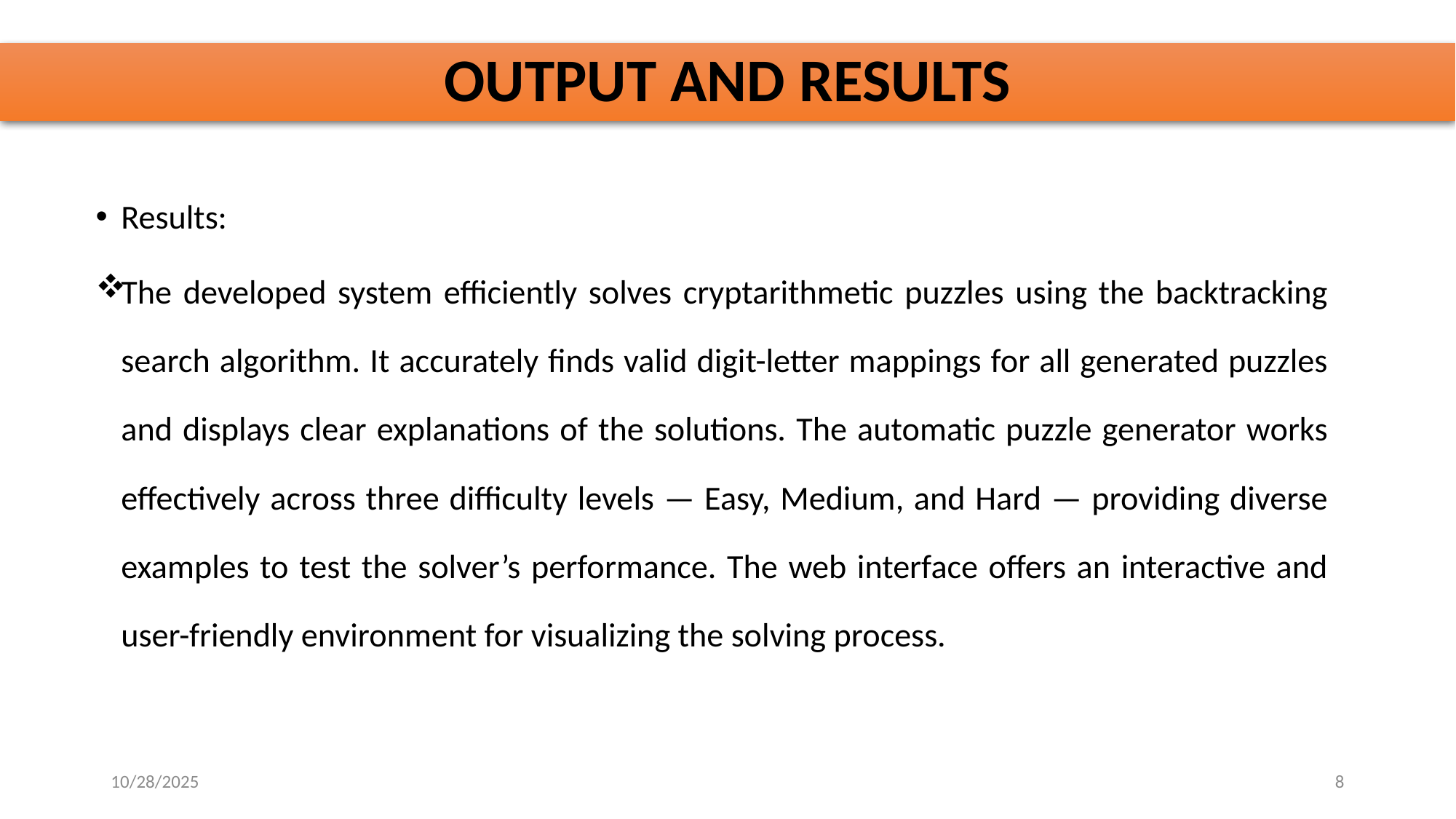

# OUTPUT AND RESULTS
Results:
The developed system efficiently solves cryptarithmetic puzzles using the backtracking search algorithm. It accurately finds valid digit-letter mappings for all generated puzzles and displays clear explanations of the solutions. The automatic puzzle generator works effectively across three difficulty levels — Easy, Medium, and Hard — providing diverse examples to test the solver’s performance. The web interface offers an interactive and user-friendly environment for visualizing the solving process.

10/28/2025
8